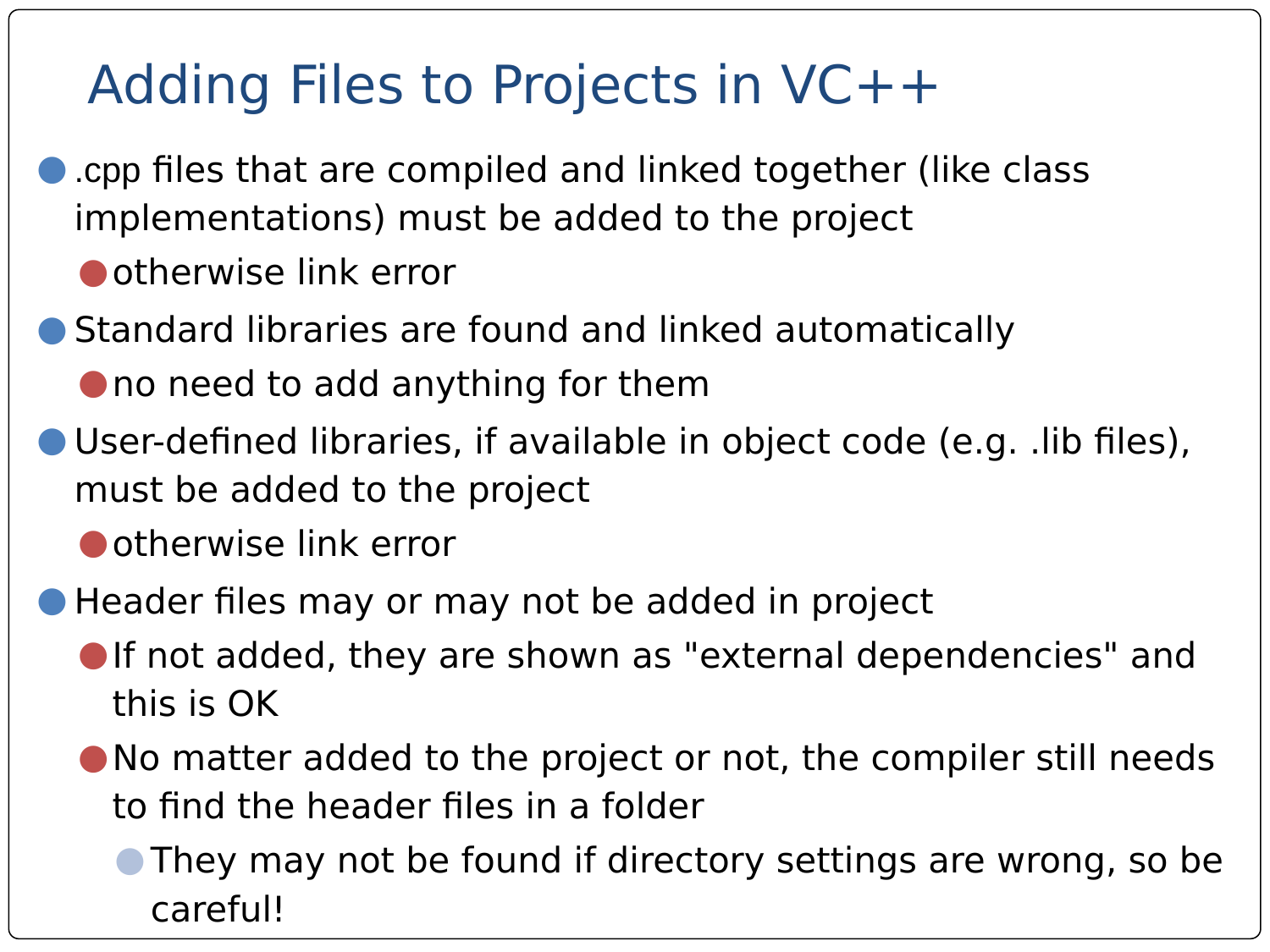

# Adding Files to Projects in VC++
.cpp files that are compiled and linked together (like class implementations) must be added to the project
otherwise link error
Standard libraries are found and linked automatically
no need to add anything for them
User-defined libraries, if available in object code (e.g. .lib files), must be added to the project
otherwise link error
Header files may or may not be added in project
If not added, they are shown as "external dependencies" and this is OK
No matter added to the project or not, the compiler still needs to find the header files in a folder
They may not be found if directory settings are wrong, so be careful!